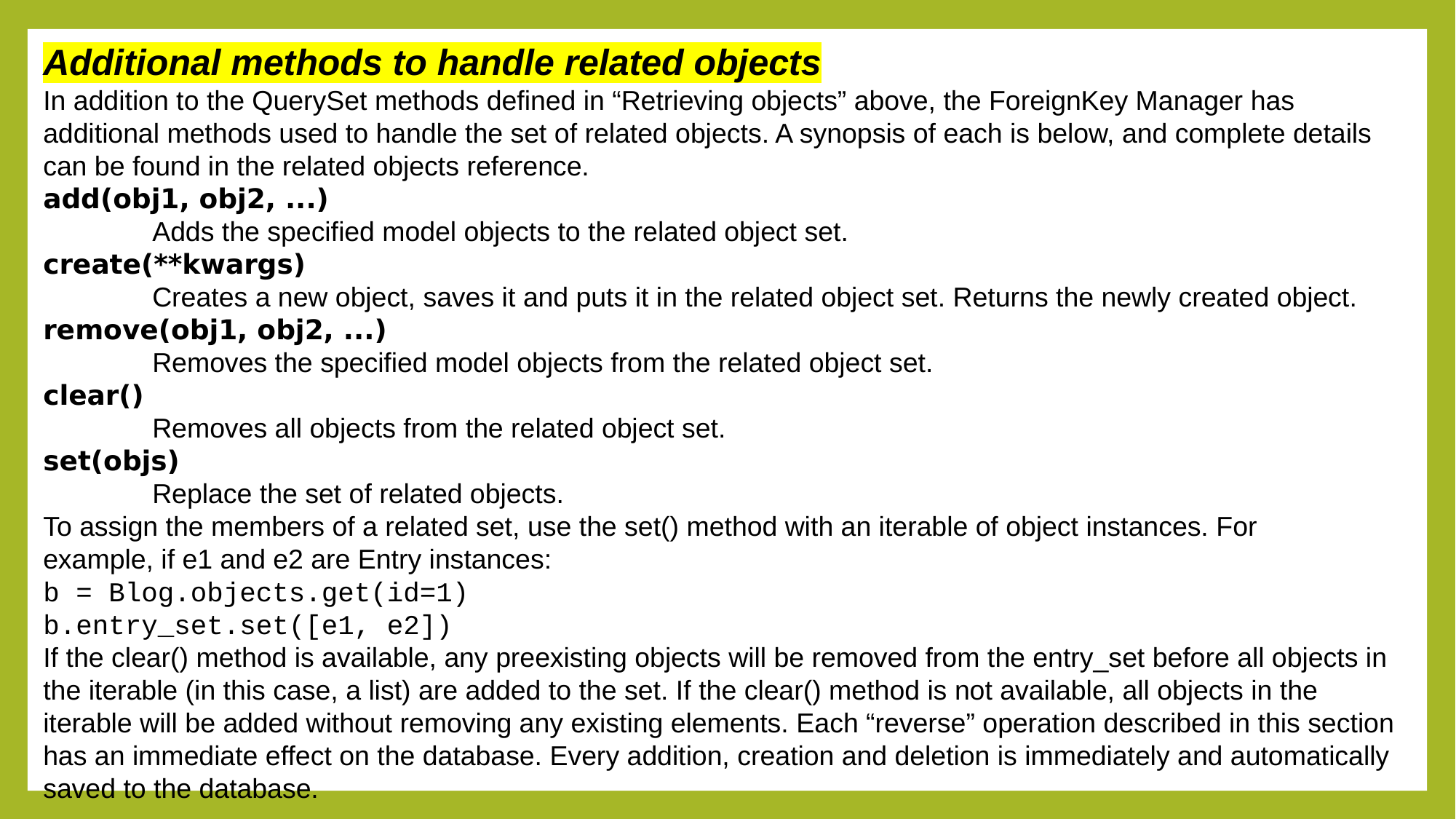

Additional methods to handle related objects
In addition to the QuerySet methods defined in “Retrieving objects” above, the ForeignKey Manager has additional methods used to handle the set of related objects. A synopsis of each is below, and complete details can be found in the related objects reference.
add(obj1, obj2, ...)
	Adds the specified model objects to the related object set.
create(**kwargs)
	Creates a new object, saves it and puts it in the related object set. Returns the newly created object.
remove(obj1, obj2, ...)
	Removes the specified model objects from the related object set.
clear()
	Removes all objects from the related object set.
set(objs)
	Replace the set of related objects.
To assign the members of a related set, use the set() method with an iterable of object instances. For
example, if e1 and e2 are Entry instances:
b = Blog.objects.get(id=1)
b.entry_set.set([e1, e2])
If the clear() method is available, any preexisting objects will be removed from the entry_set before all objects in the iterable (in this case, a list) are added to the set. If the clear() method is not available, all objects in the iterable will be added without removing any existing elements. Each “reverse” operation described in this section has an immediate effect on the database. Every addition, creation and deletion is immediately and automatically saved to the database.